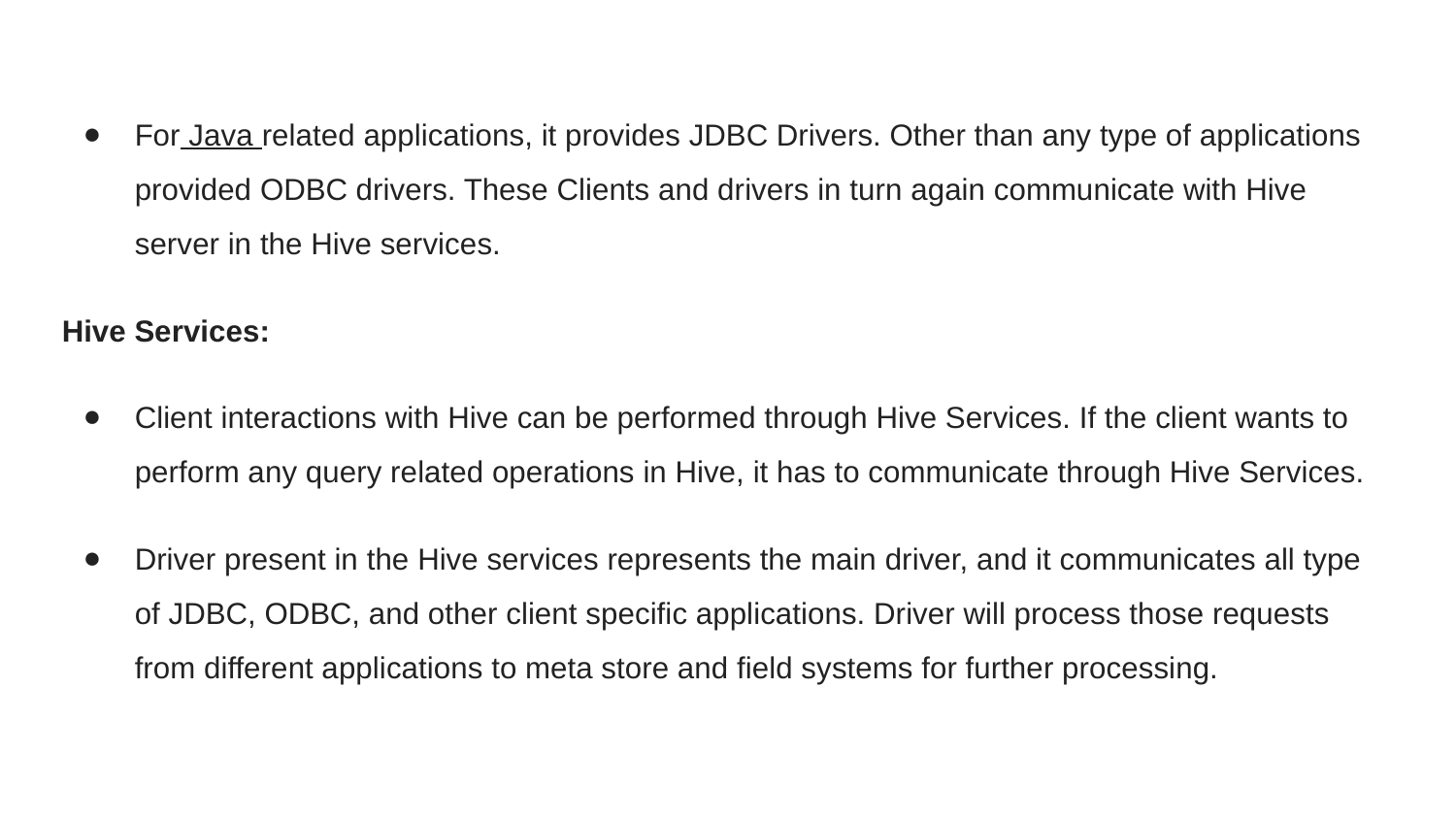

For Java related applications, it provides JDBC Drivers. Other than any type of applications provided ODBC drivers. These Clients and drivers in turn again communicate with Hive server in the Hive services.
Hive Services:
Client interactions with Hive can be performed through Hive Services. If the client wants to perform any query related operations in Hive, it has to communicate through Hive Services.
Driver present in the Hive services represents the main driver, and it communicates all type of JDBC, ODBC, and other client specific applications. Driver will process those requests from different applications to meta store and field systems for further processing.